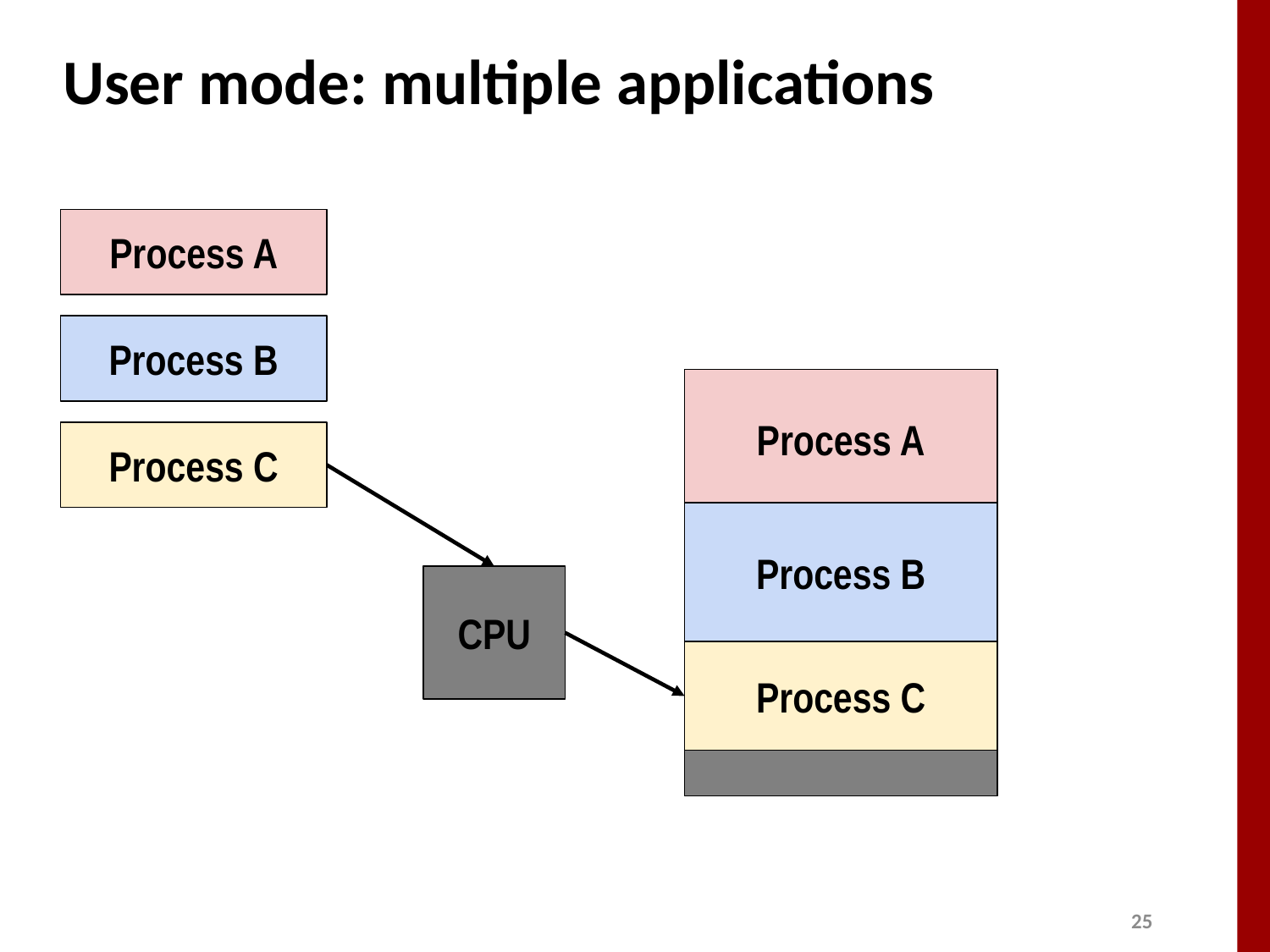

# User mode: multiple applications
Process A
Process B
Process A
RAM
Process C
Process B
CPU
Process C